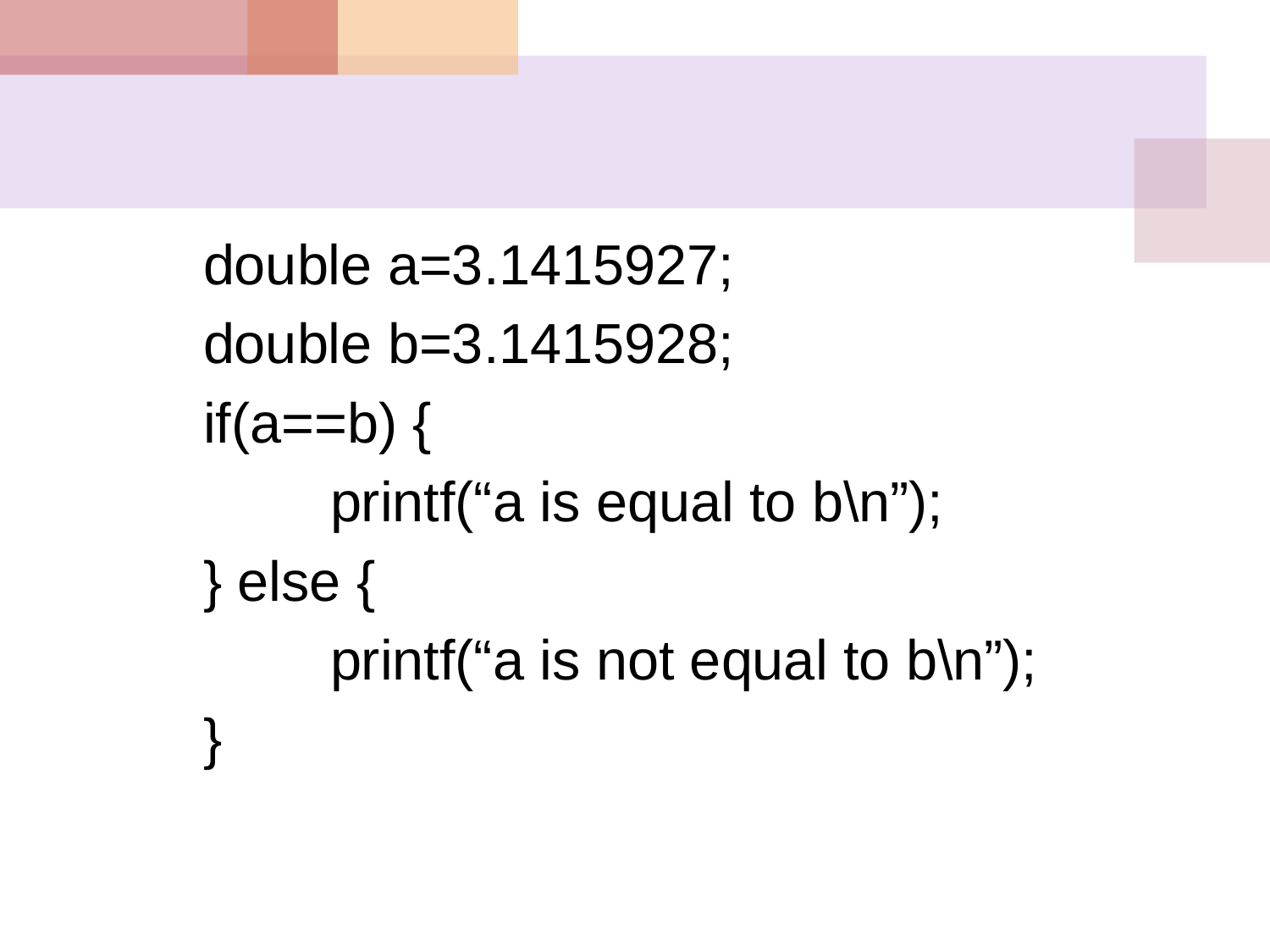

double a=3.1415927;
	double b=3.1415928;
	if(a==b) {
		printf(“a is equal to b\n”);
	} else {
		printf(“a is not equal to b\n”);
	}